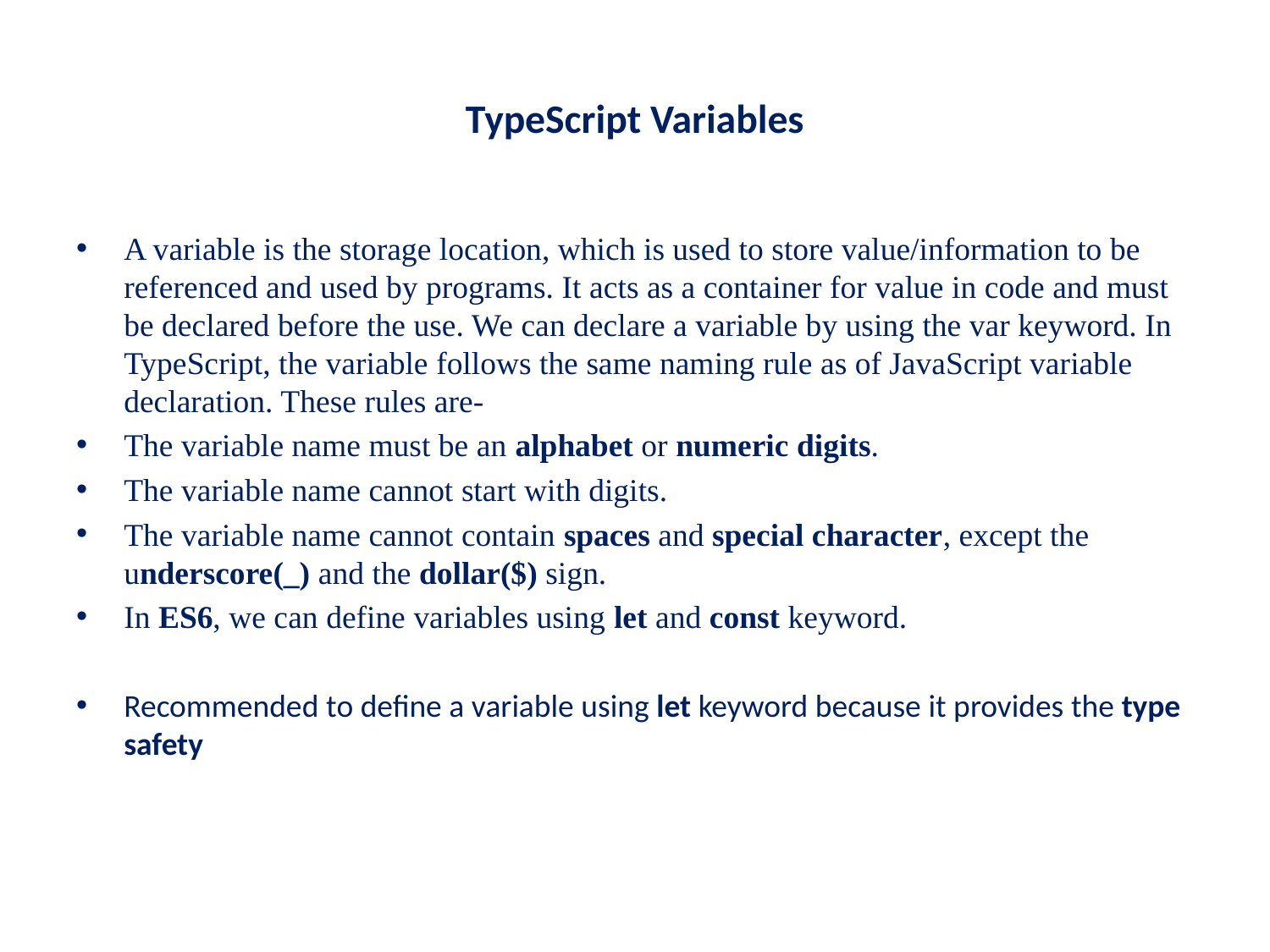

# TypeScript Variables
A variable is the storage location, which is used to store value/information to be referenced and used by programs. It acts as a container for value in code and must be declared before the use. We can declare a variable by using the var keyword. In TypeScript, the variable follows the same naming rule as of JavaScript variable declaration. These rules are-
The variable name must be an alphabet or numeric digits.
The variable name cannot start with digits.
The variable name cannot contain spaces and special character, except the underscore(_) and the dollar($) sign.
In ES6, we can define variables using let and const keyword.

Recommended to define a variable using let keyword because it provides the type safety